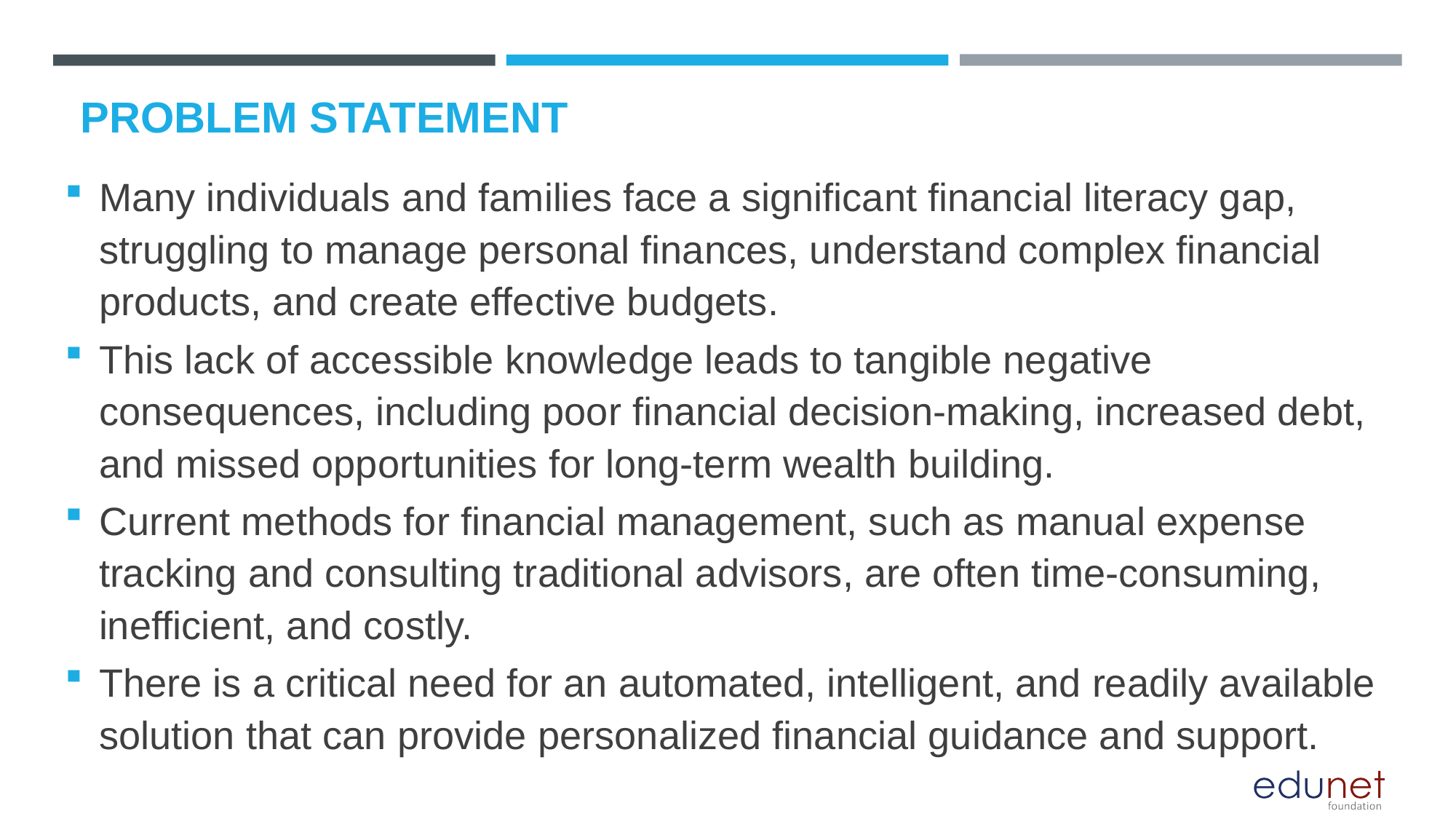

# PROBLEM STATEMENT
Many individuals and families face a significant financial literacy gap, struggling to manage personal finances, understand complex financial products, and create effective budgets.
This lack of accessible knowledge leads to tangible negative consequences, including poor financial decision-making, increased debt, and missed opportunities for long-term wealth building.
Current methods for financial management, such as manual expense tracking and consulting traditional advisors, are often time-consuming, inefficient, and costly.
There is a critical need for an automated, intelligent, and readily available solution that can provide personalized financial guidance and support.